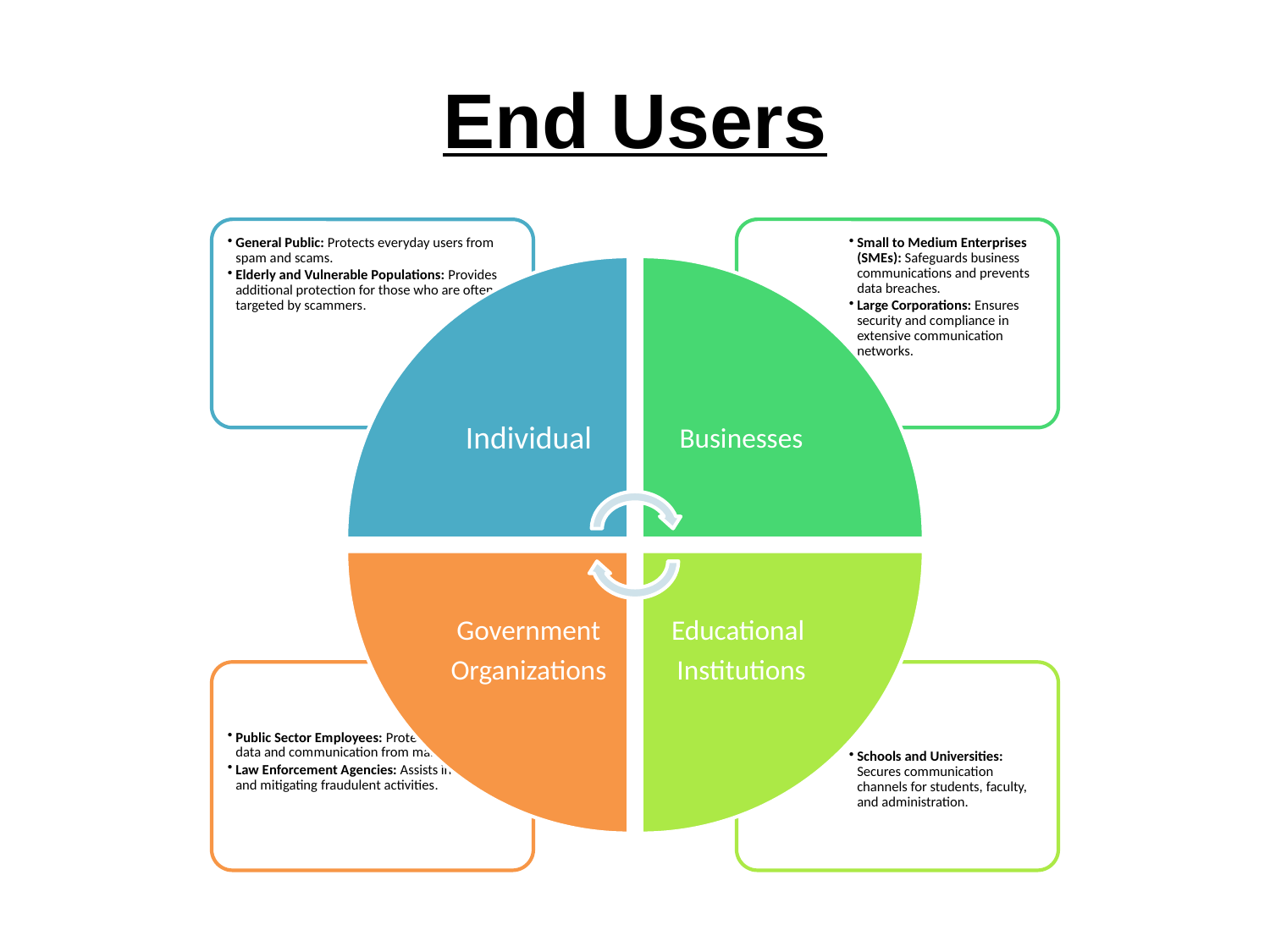

# End Users

Schools and Universities: Secures communication channels for students, faculty, and administration.
Public Sector Employees: Protects governmental data and communication from malicious attacks.
Law Enforcement Agencies: Assists in tracking and mitigating fraudulent activities.
Small to Medium Enterprises (SMEs): Safeguards business communications and prevents data breaches.
Large Corporations: Ensures security and compliance in extensive communication networks.
General Public: Protects everyday users from spam and scams.
Elderly and Vulnerable Populations: Provides additional protection for those who are often targeted by scammers.
Individual
Businesses
Educational
Institutions
Government
Organizations